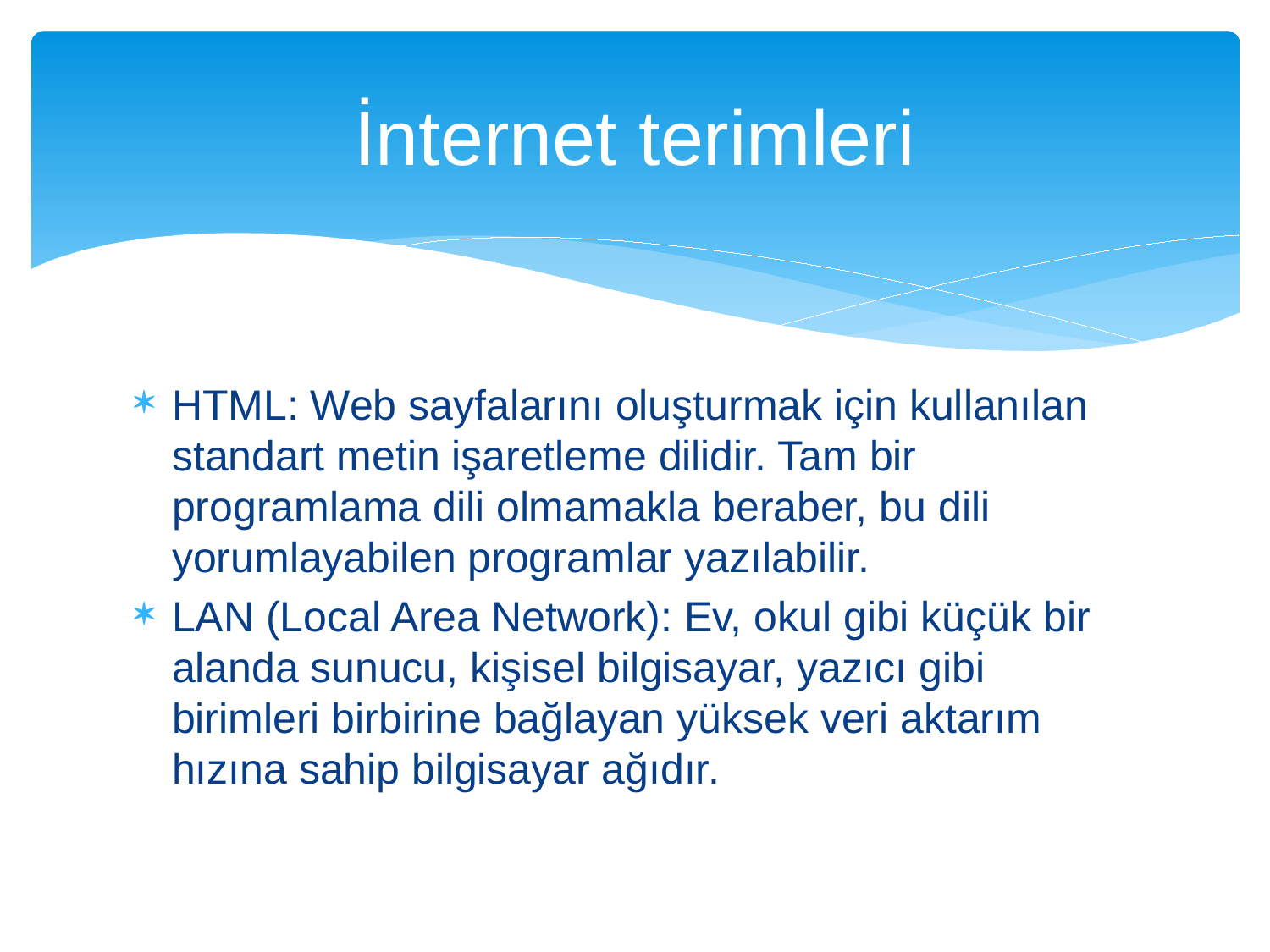

# İnternet terimleri
HTML: Web sayfalarını oluşturmak için kullanılan standart metin işaretleme dilidir. Tam bir programlama dili olmamakla beraber, bu dili yorumlayabilen programlar yazılabilir.
LAN (Local Area Network): Ev, okul gibi küçük bir alanda sunucu, kişisel bilgisayar, yazıcı gibi birimleri birbirine bağlayan yüksek veri aktarım hızına sahip bilgisayar ağıdır.